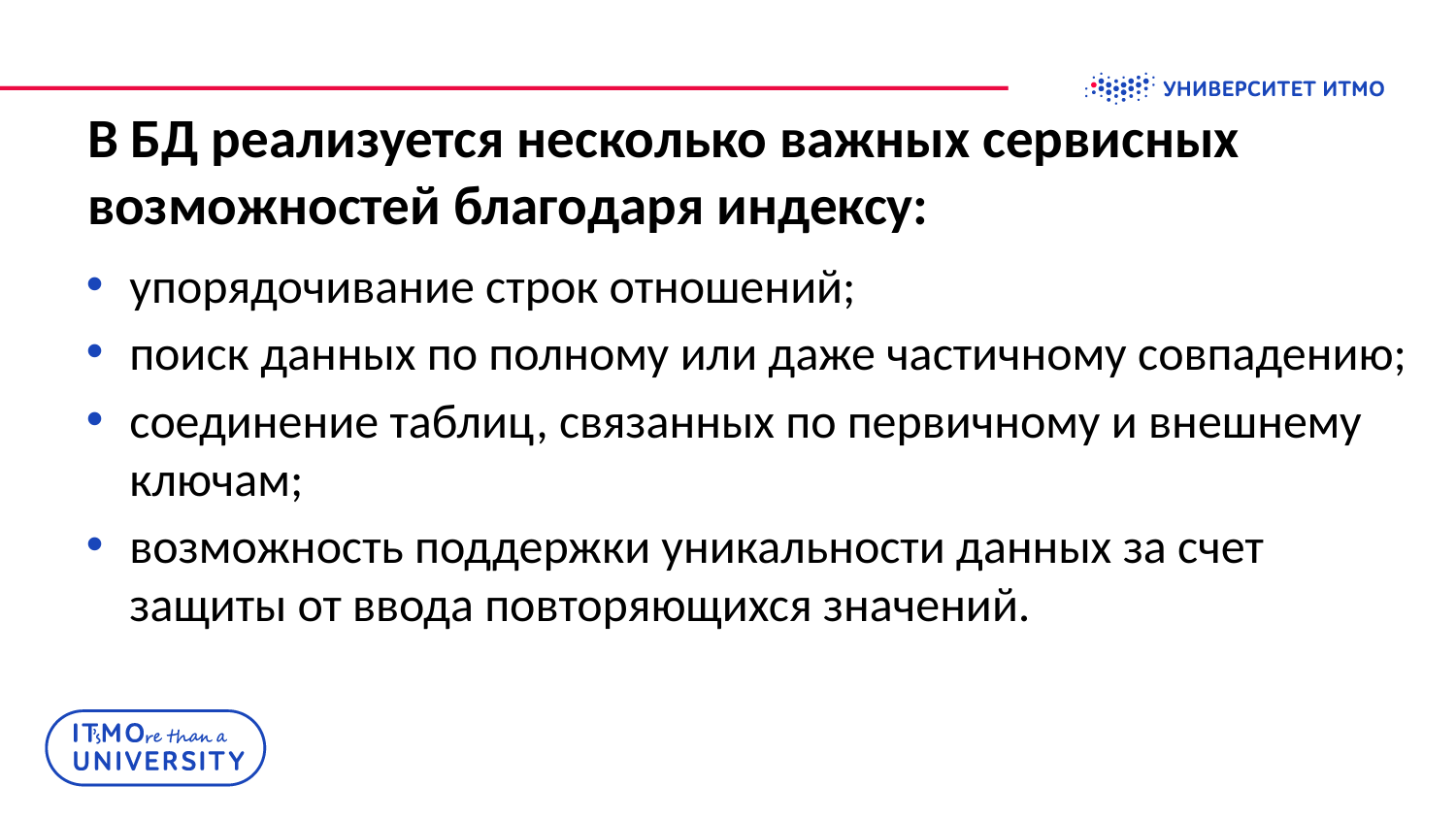

# В БД реализуется несколько важных сервисных возможностей благодаря индексу:
упорядочивание строк отношений;
поиск данных по полному или даже частичному совпадению;
соединение таблиц, связанных по первичному и внешнему ключам;
возможность поддержки уникальности данных за счет защиты от ввода повторяющихся значений.